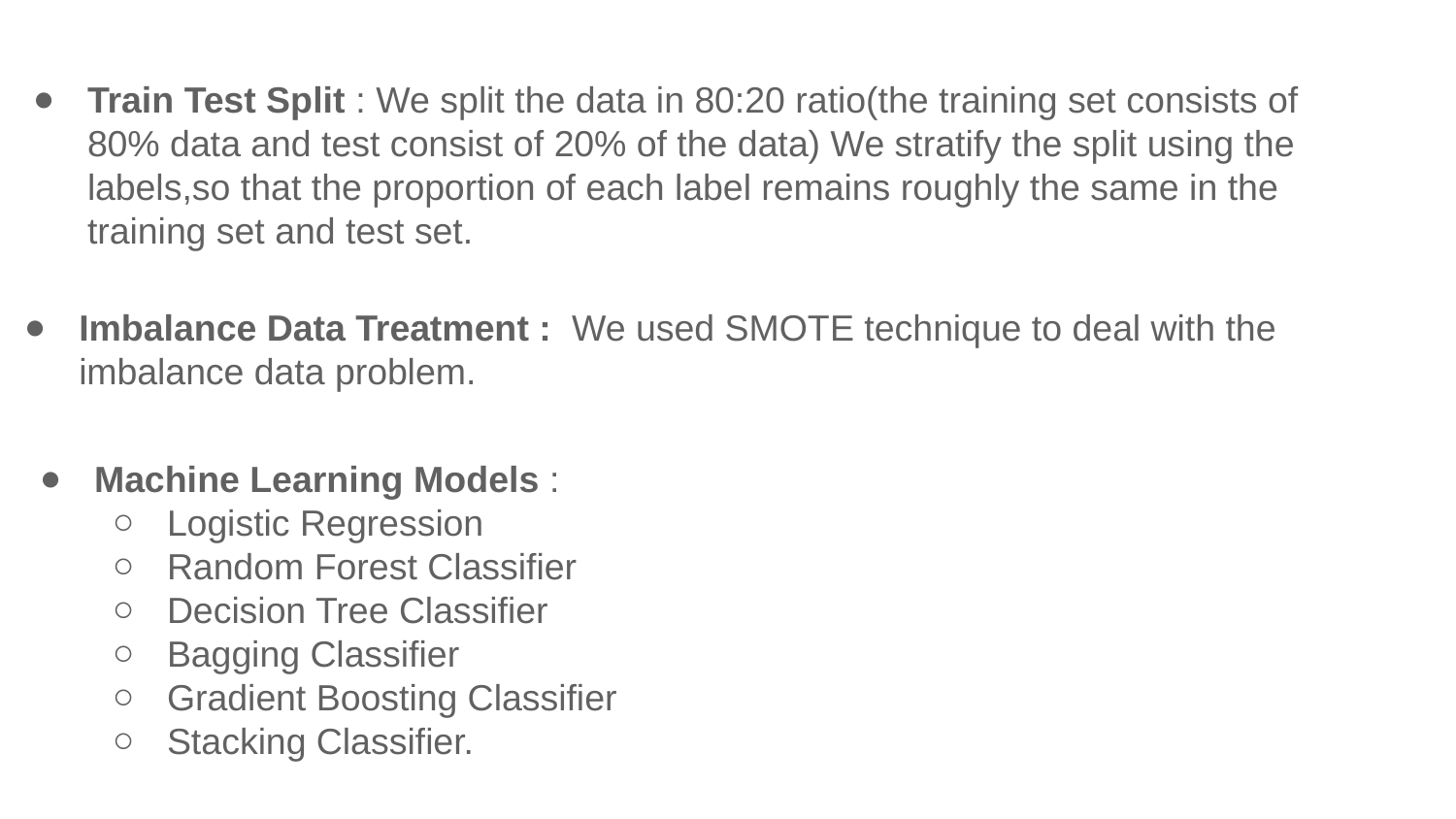

Train Test Split : We split the data in 80:20 ratio(the training set consists of 80% data and test consist of 20% of the data) We stratify the split using the labels,so that the proportion of each label remains roughly the same in the training set and test set.
Imbalance Data Treatment :  We used SMOTE technique to deal with the imbalance data problem.

Machine Learning Models :
Logistic Regression
Random Forest Classifier
Decision Tree Classifier
Bagging Classifier
Gradient Boosting Classifier
Stacking Classifier.